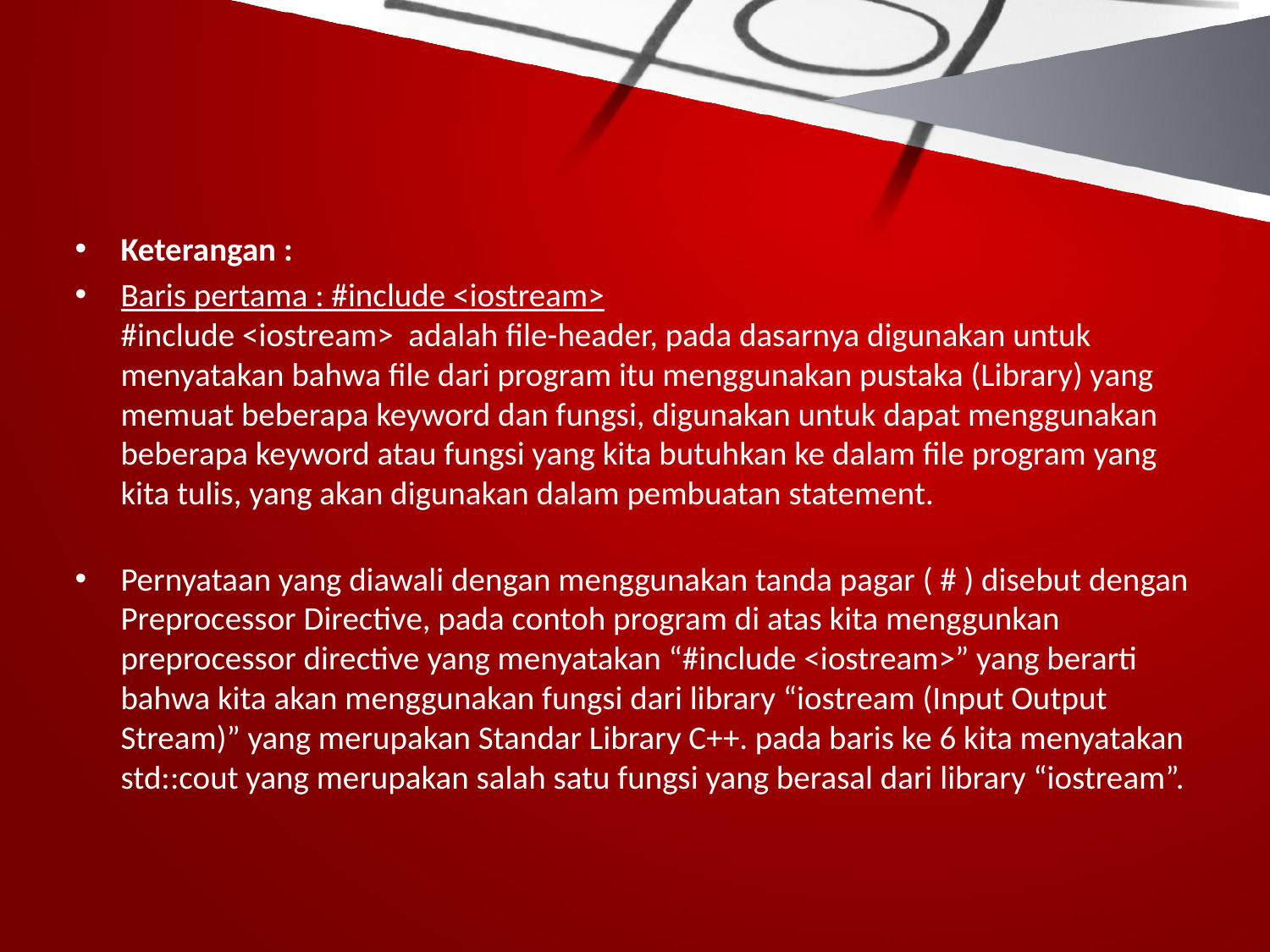

#
Keterangan :
Baris pertama : #include <iostream>
#include <iostream>  adalah file-header, pada dasarnya digunakan untuk menyatakan bahwa file dari program itu menggunakan pustaka (Library) yang memuat beberapa keyword dan fungsi, digunakan untuk dapat menggunakan beberapa keyword atau fungsi yang kita butuhkan ke dalam file program yang kita tulis, yang akan digunakan dalam pembuatan statement.
Pernyataan yang diawali dengan menggunakan tanda pagar ( # ) disebut dengan Preprocessor Directive, pada contoh program di atas kita menggunkan preprocessor directive yang menyatakan “#include <iostream>” yang berarti bahwa kita akan menggunakan fungsi dari library “iostream (Input Output Stream)” yang merupakan Standar Library C++. pada baris ke 6 kita menyatakan std::cout yang merupakan salah satu fungsi yang berasal dari library “iostream”.